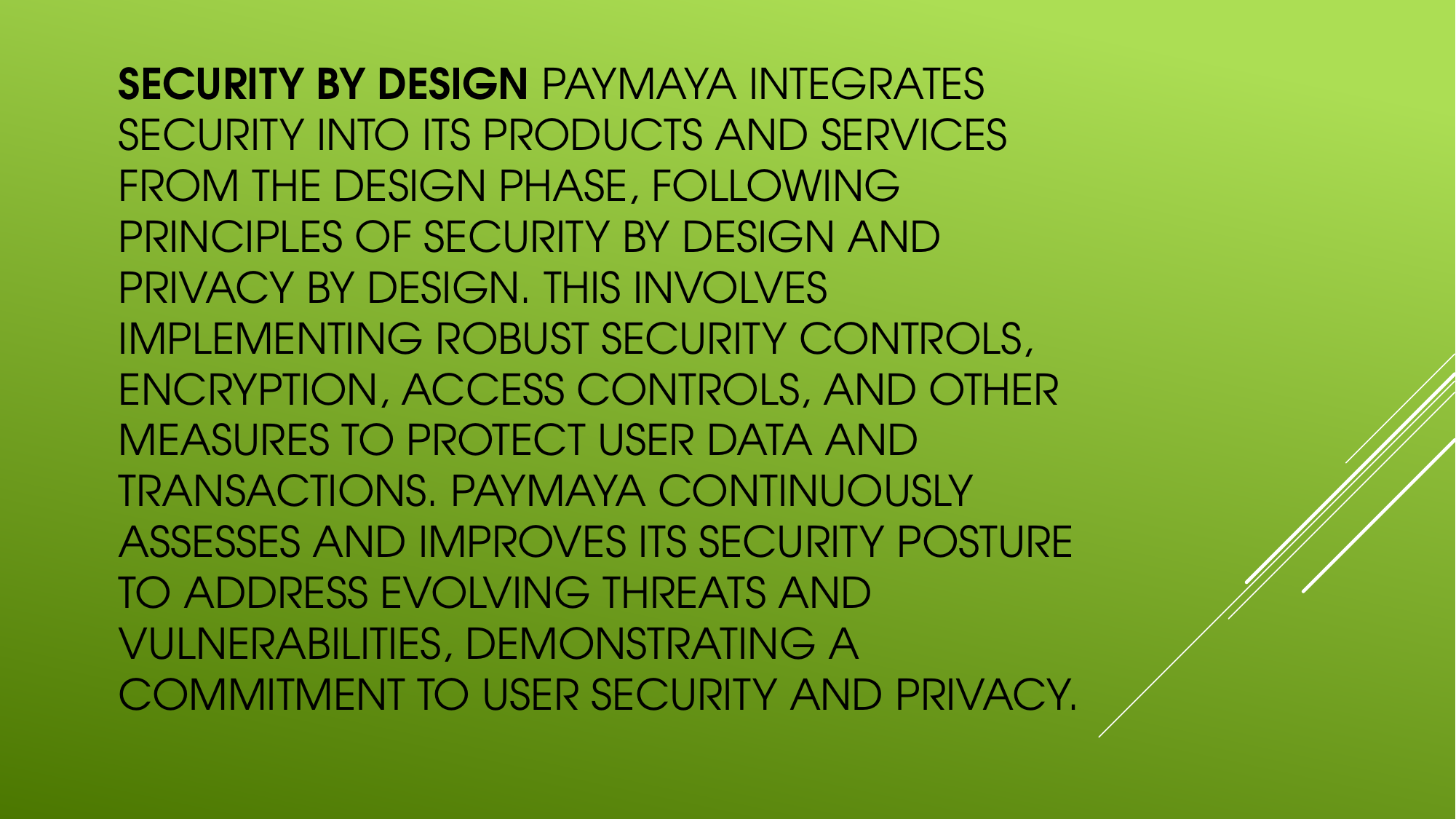

# Security by Design PayMaya integrates security into its products and services from the design phase, following principles of security by design and privacy by design. This involves implementing robust security controls, encryption, access controls, and other measures to protect user data and transactions. PayMaya continuously assesses and improves its security posture to address evolving threats and vulnerabilities, demonstrating a commitment to user security and privacy.